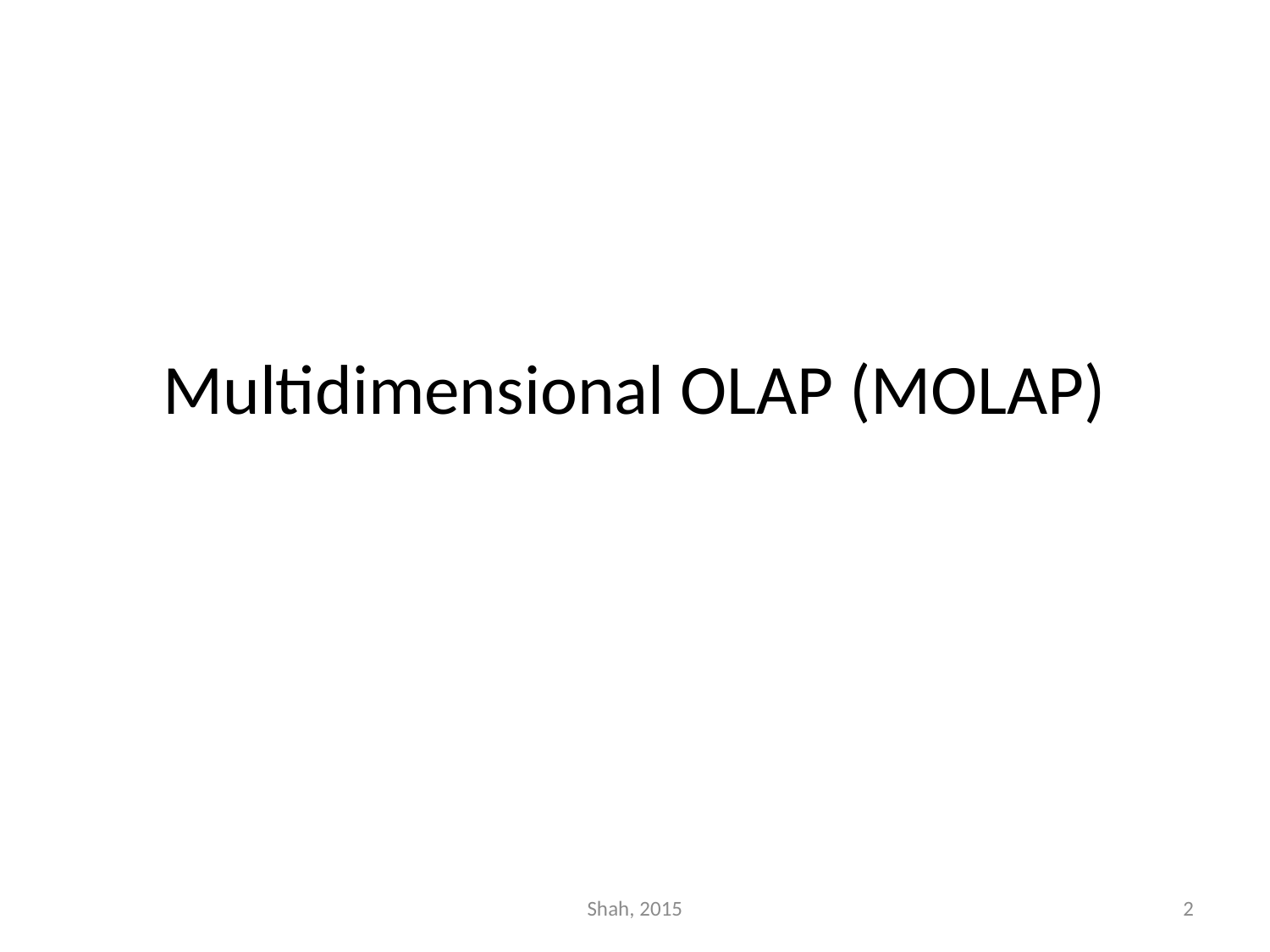

# Multidimensional OLAP (MOLAP)
Shah, 2015
2